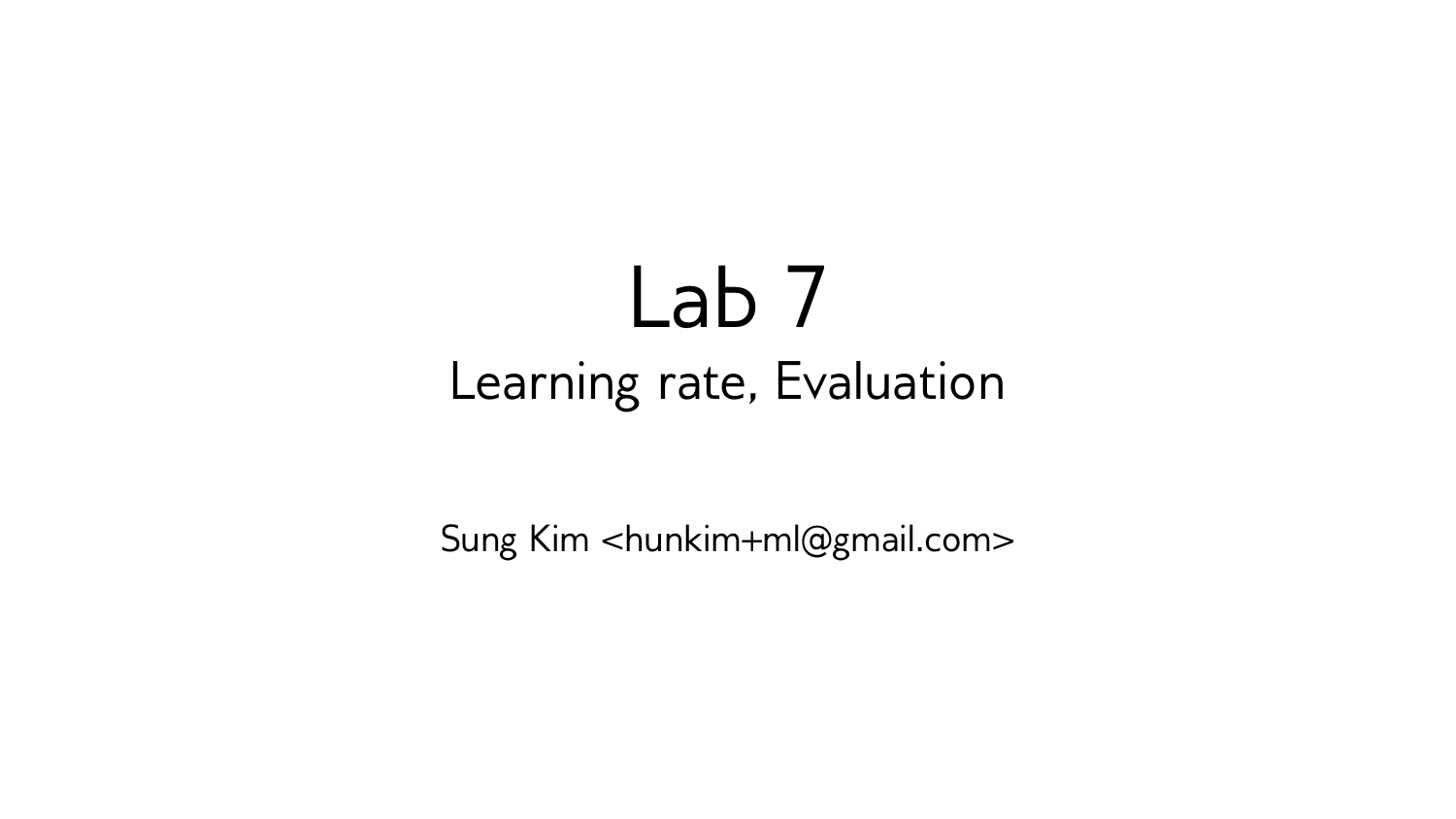

# Lab 7
Learning rate, Evaluation
Sung Kim <hunkim+ml@gmail.com>